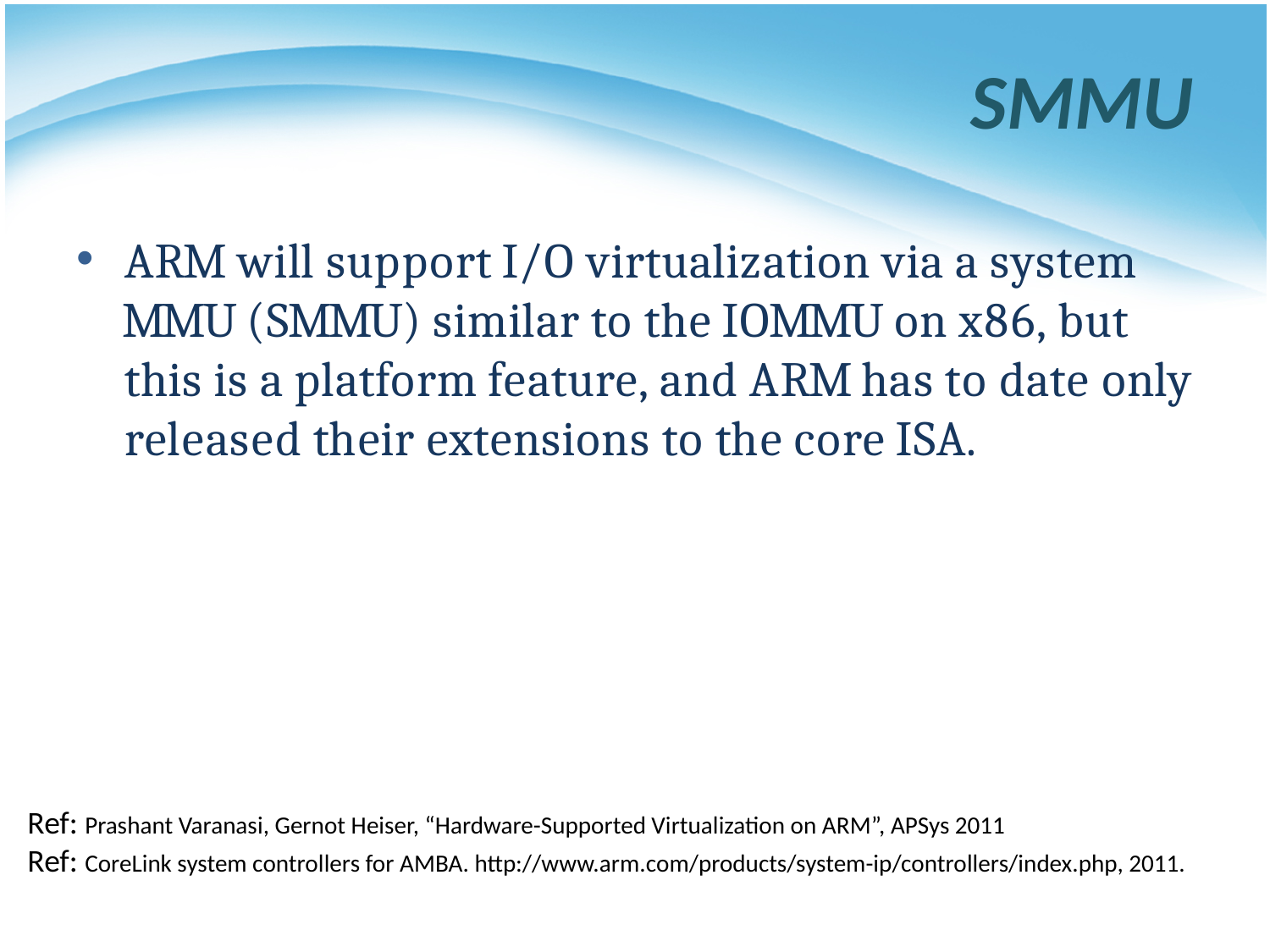

# SMMU
ARM will support I/O virtualization via a system MMU (SMMU) similar to the IOMMU on x86, but this is a platform feature, and ARM has to date only released their extensions to the core ISA.
Ref: Prashant Varanasi, Gernot Heiser, “Hardware-Supported Virtualization on ARM”, APSys 2011
Ref: CoreLink system controllers for AMBA. http://www.arm.com/products/system-ip/controllers/index.php, 2011.